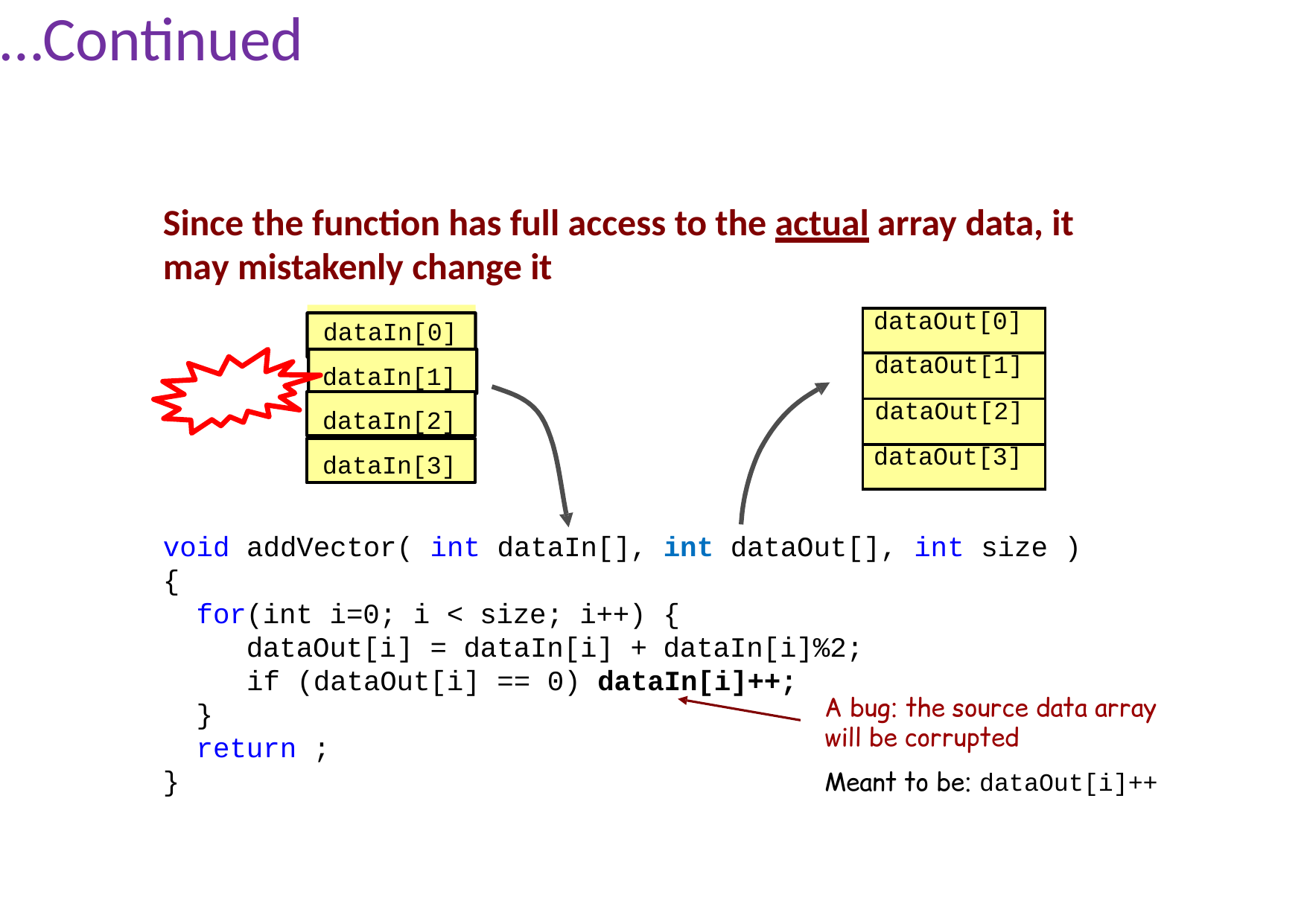

# …Continued
Since the function has full access to the actual array data, it may mistakenly change it
dataIn[0] dataIn[1] dataIn[2] dataIn[3]

| dataOut[0] |
| --- |
| dataOut[1] |
| dataOut[2] |
| dataOut[3] |

void addVector( int dataIn[],
{
for(int i=0; i < size; i++) dataOut[i] = dataIn[i] +
int dataOut[], int size )
{
dataIn[i]%2;
if (dataOut[i] == 0) dataIn[i]++;
A bug: the source data array will be corrupted
Meant to be: dataOut[i]++

}
return ;
}